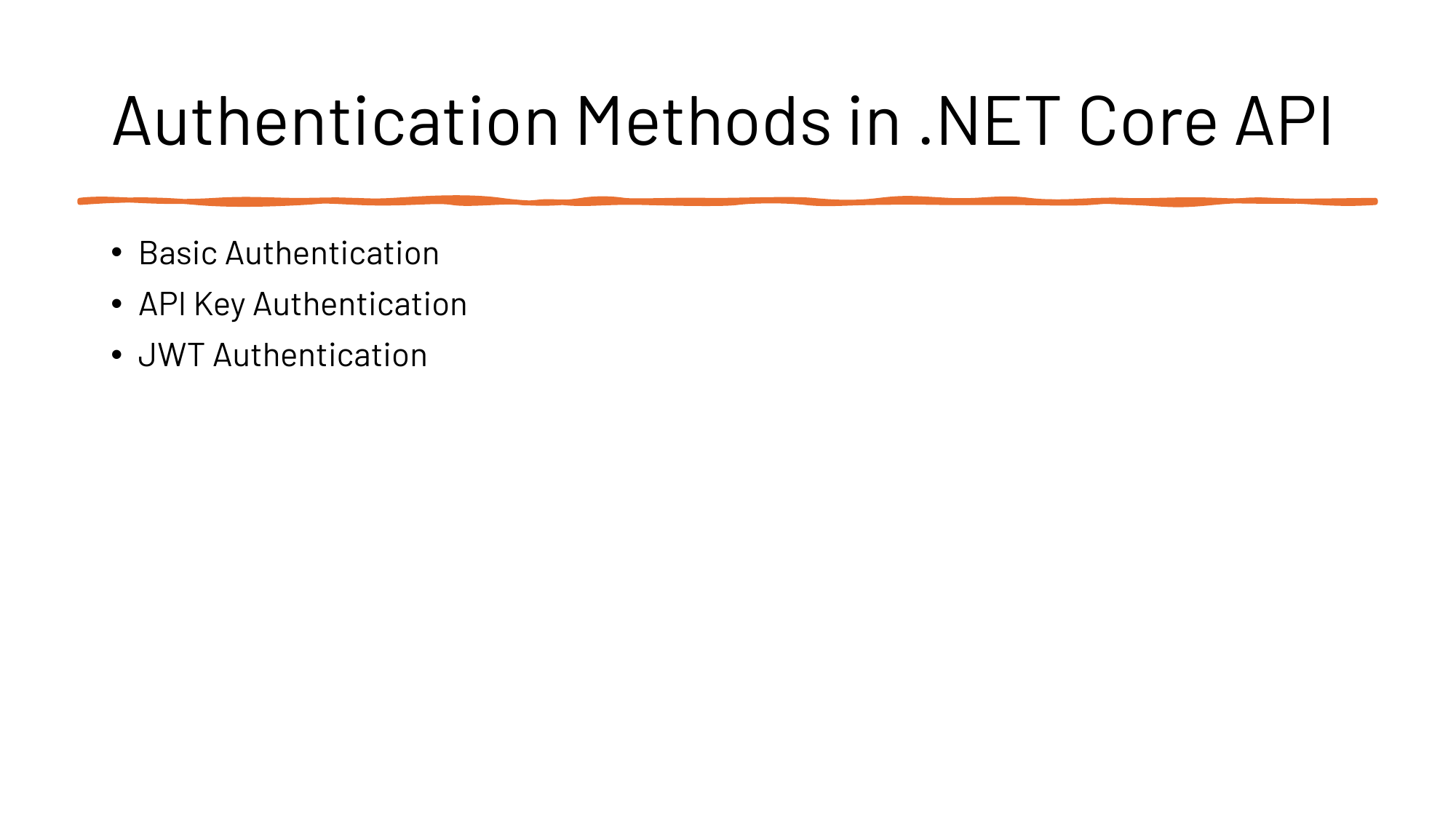

# Authentication Methods in .NET Core API

Basic Authentication
API Key Authentication
JWT Authentication